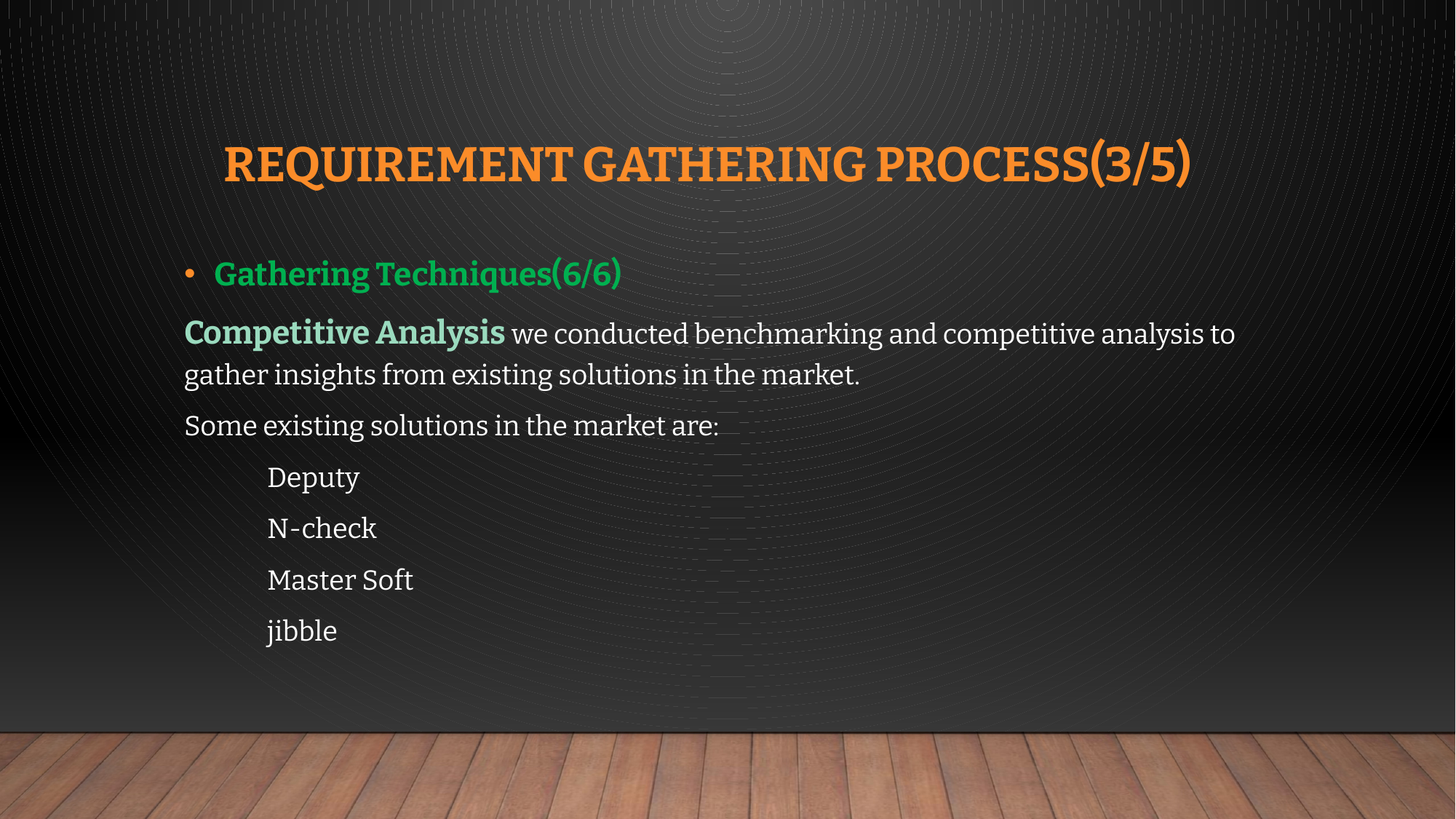

# Requirement gathering process(3/5)
Gathering Techniques(6/6)
Competitive Analysis we conducted benchmarking and competitive analysis to gather insights from existing solutions in the market.
Some existing solutions in the market are:
	Deputy
	N-check
	Master Soft
	jibble